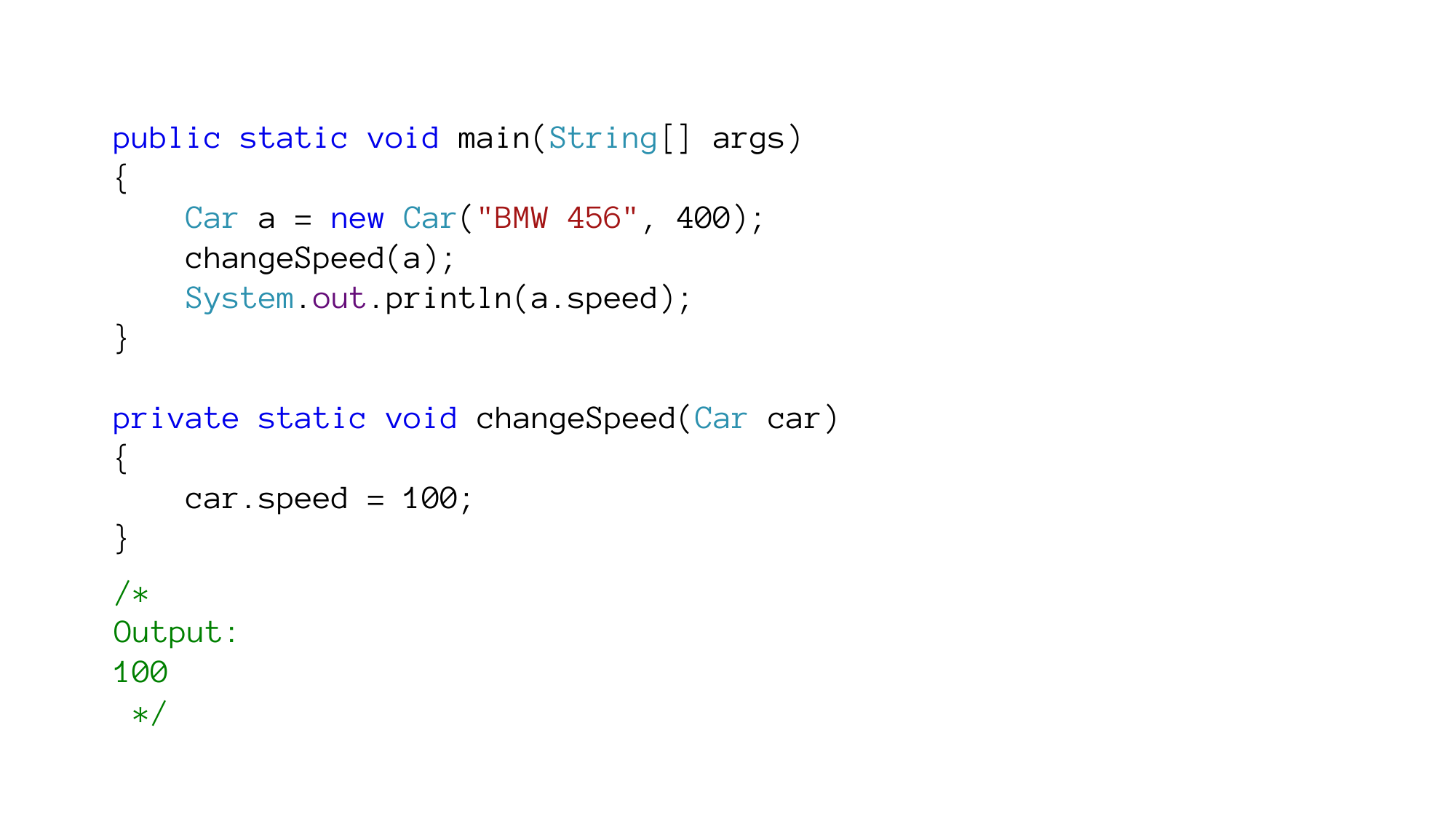

public static void main(String[] args)
{
    Car a = new Car("BMW 456", 400);
    changeSpeed(a);
    System.out.println(a.speed);
}
private static void changeSpeed(Car car)
{
    car.speed = 100;
}
/*
Output:
100
 */